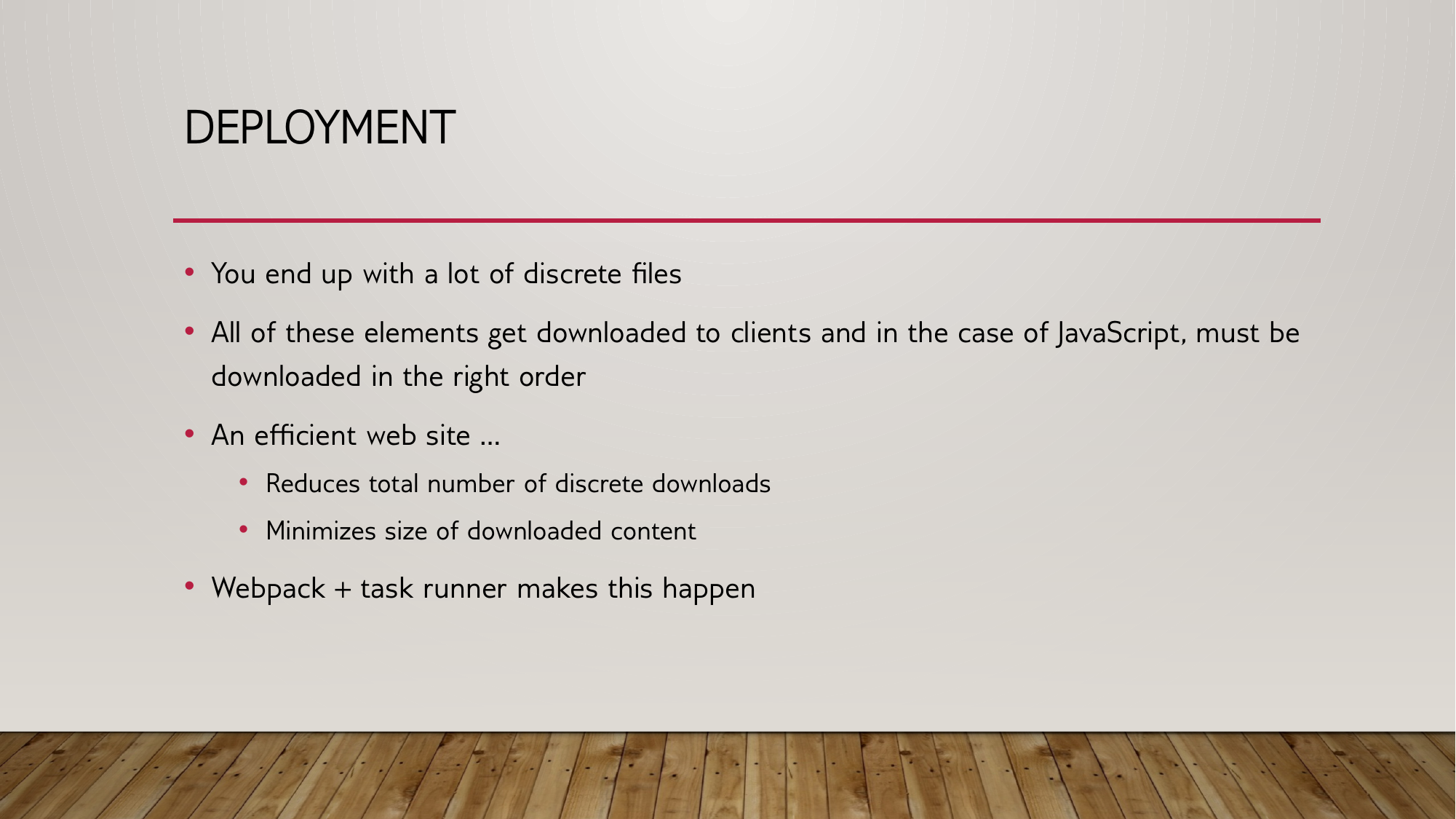

# Deployment
You end up with a lot of discrete files
All of these elements get downloaded to clients and in the case of JavaScript, must be downloaded in the right order
An efficient web site …
Reduces total number of discrete downloads
Minimizes size of downloaded content
Webpack + task runner makes this happen